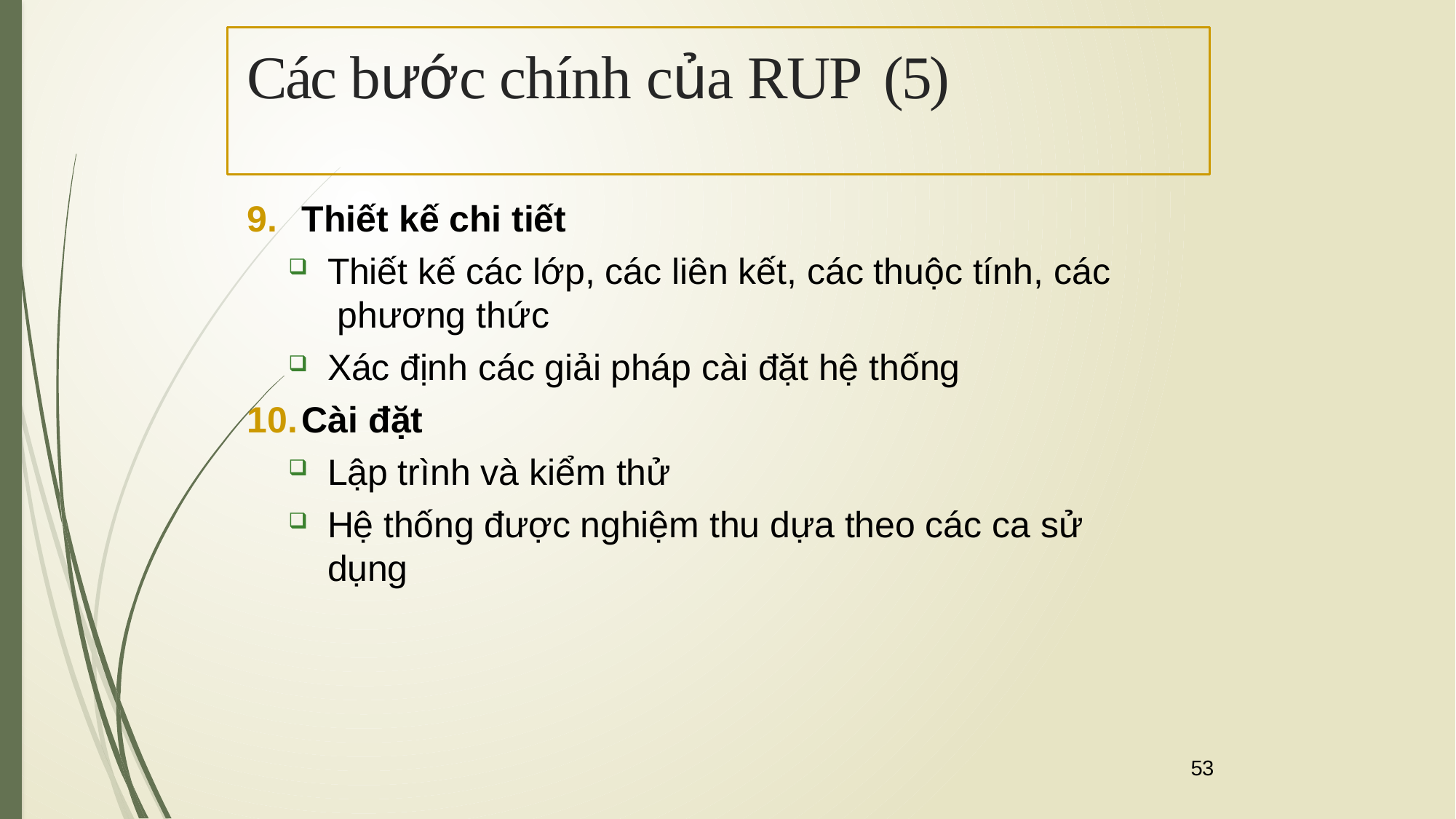

# Các bước chính của RUP (5)
Thiết kế chi tiết
Thiết kế các lớp, các liên kết, các thuộc tính, các  phương thức
Xác định các giải pháp cài đặt hệ thống
Cài đặt
Lập trình và kiểm thử
Hệ thống được nghiệm thu dựa theo các ca sử dụng
53